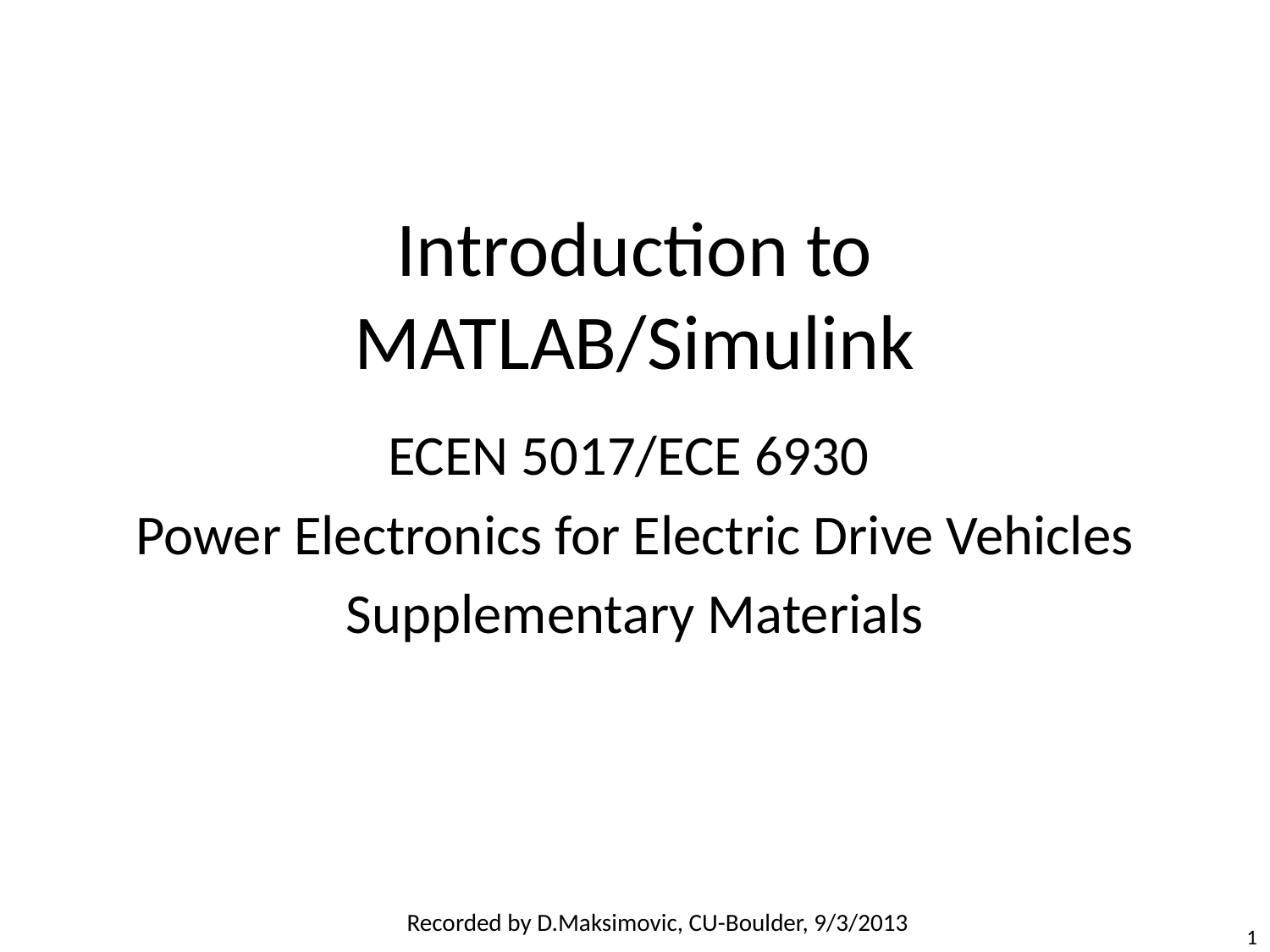

# Introduction to MATLAB/Simulink
ECEN 5017/ECE 6930
Power Electronics for Electric Drive Vehicles
Supplementary Materials
Recorded by D.Maksimovic, CU-Boulder, 9/3/2013
1